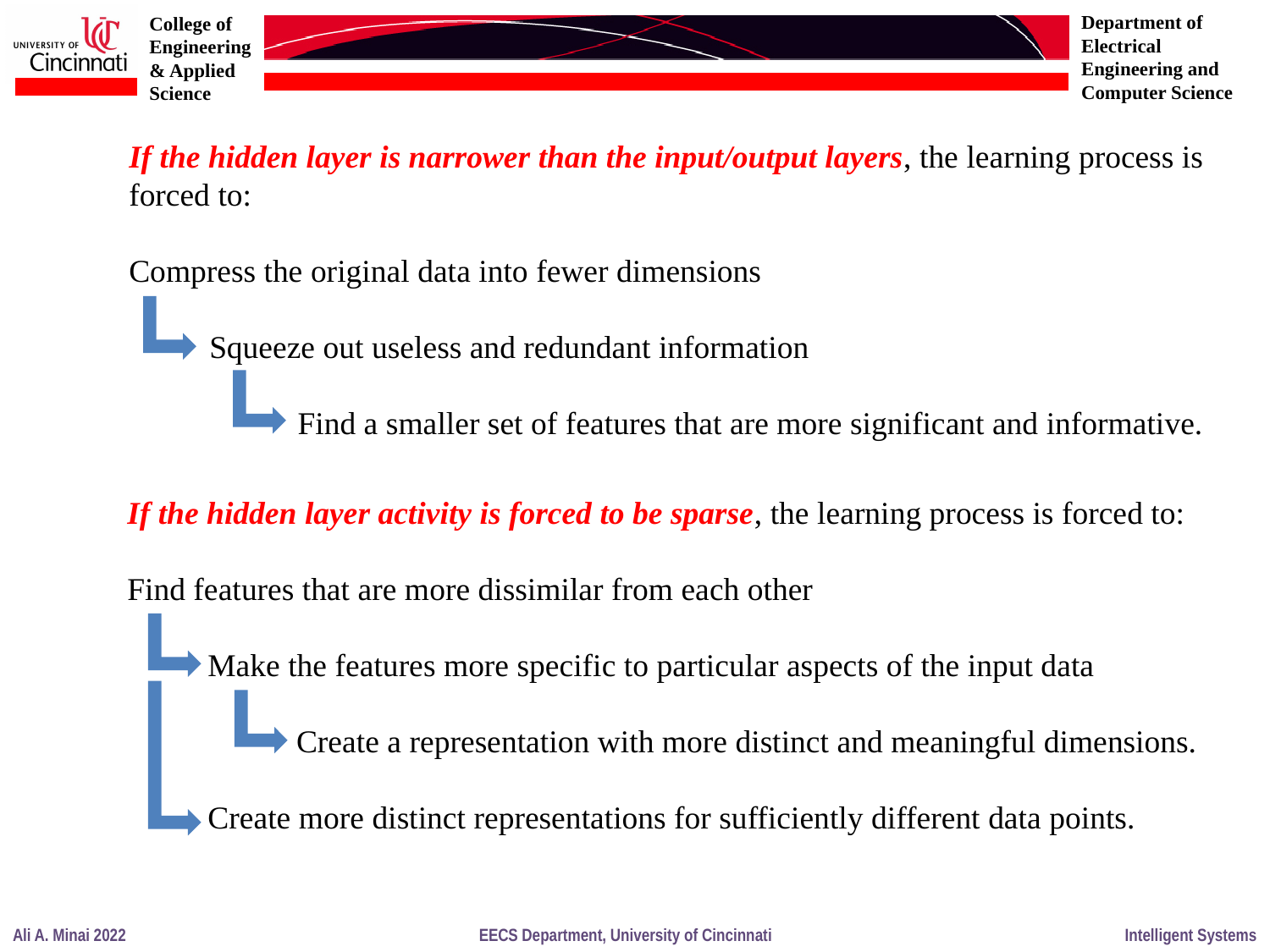

If the hidden layer is narrower than the input/output layers, the learning process is forced to:

Compress the original data into fewer dimensions

          Squeeze out useless and redundant information

                     Find a smaller set of features that are more significant and informative.

If the hidden layer activity is forced to be sparse, the learning process is forced to:

Find features that are more dissimilar from each other

          Make the features more specific to particular aspects of the input data

                     Create a representation with more distinct and meaningful dimensions.

          Create more distinct representations for sufficiently different data points.